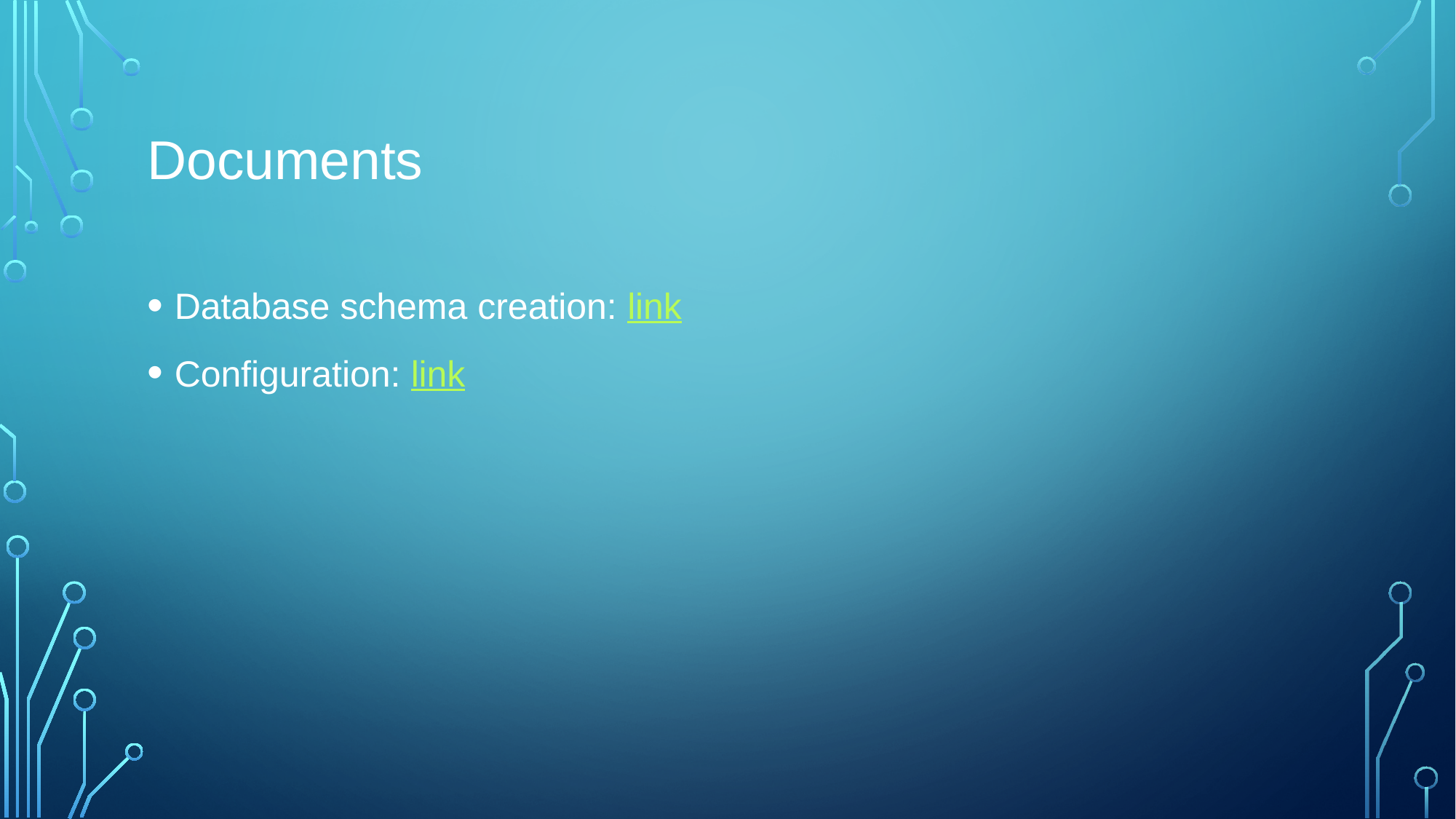

# Documents
Database schema creation: link
Configuration: link